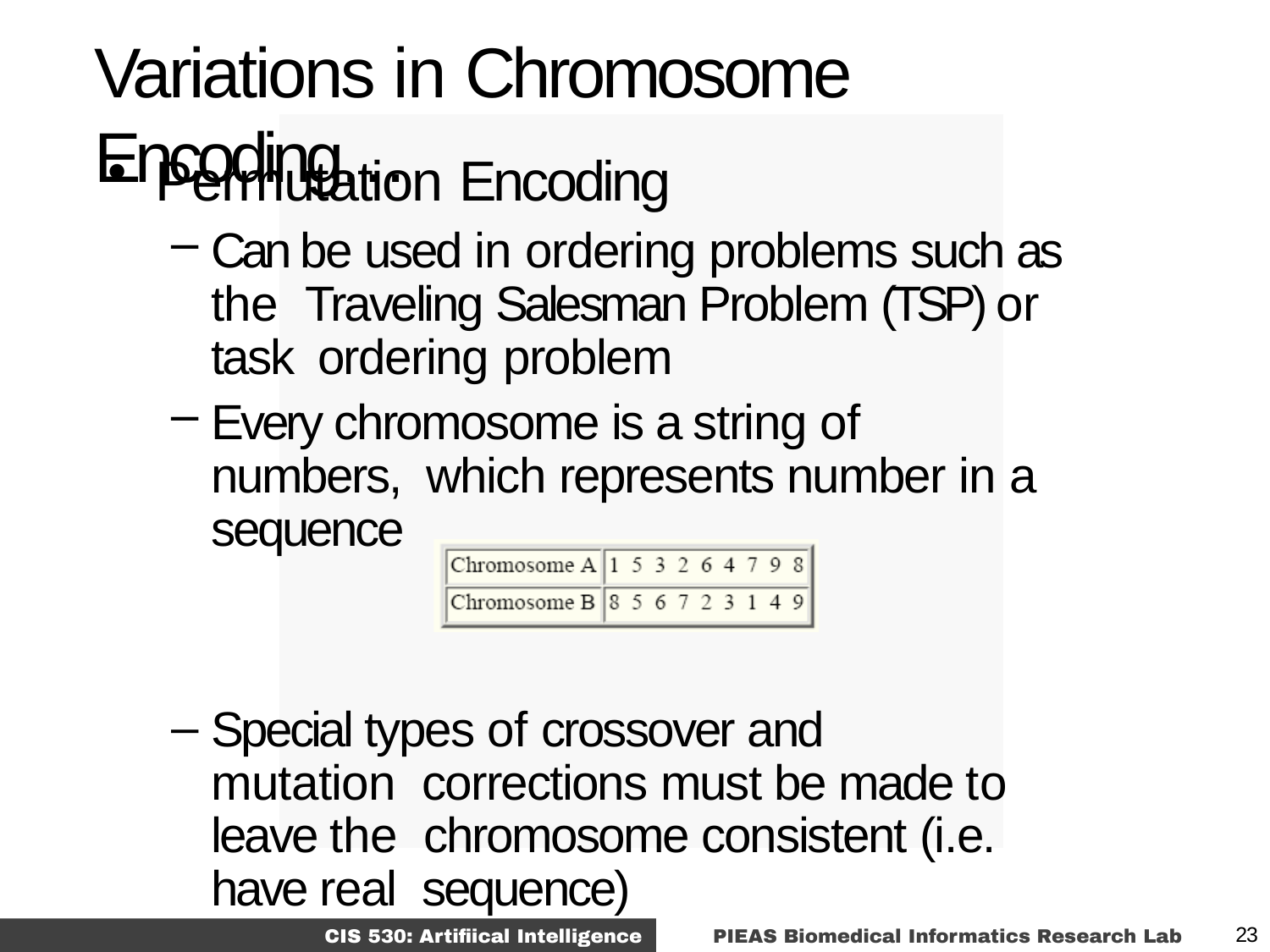

# Variations in Chromosome Encoding…
Permutation Encoding
Can be used in ordering problems such as the  Traveling Salesman Problem (TSP) or task  ordering problem
Every chromosome is a string of numbers,  which represents number in a sequence

Special types of crossover and mutation  corrections must be made to leave the  chromosome consistent (i.e. have real  sequence)

PIEAS Biomedical Informatics Research Lab
CIS 530: Artifiical Intelligence
23